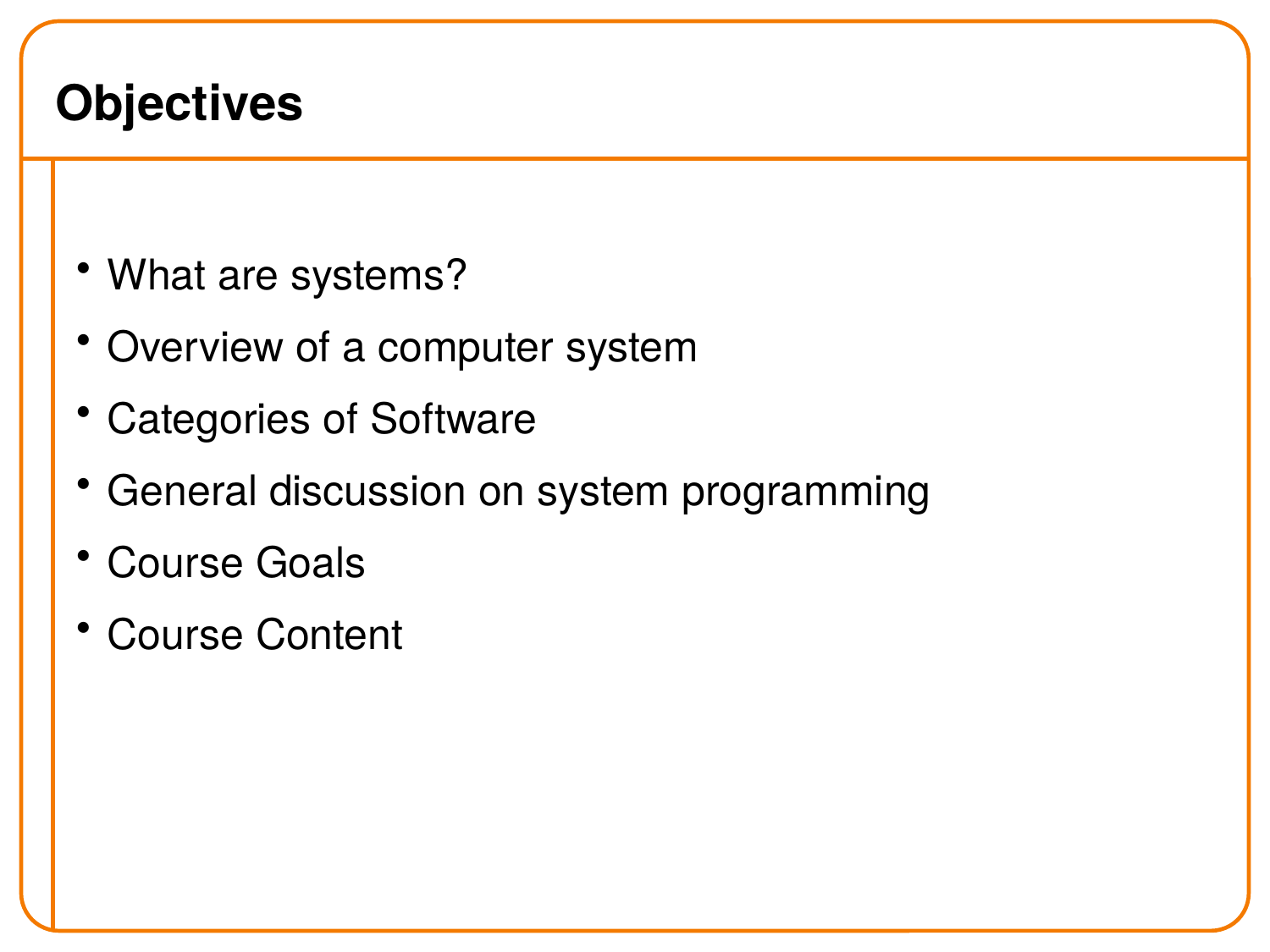

# Objectives

What are systems?
Overview of a computer system
Categories of Software
General discussion on system programming
Course Goals
Course Content